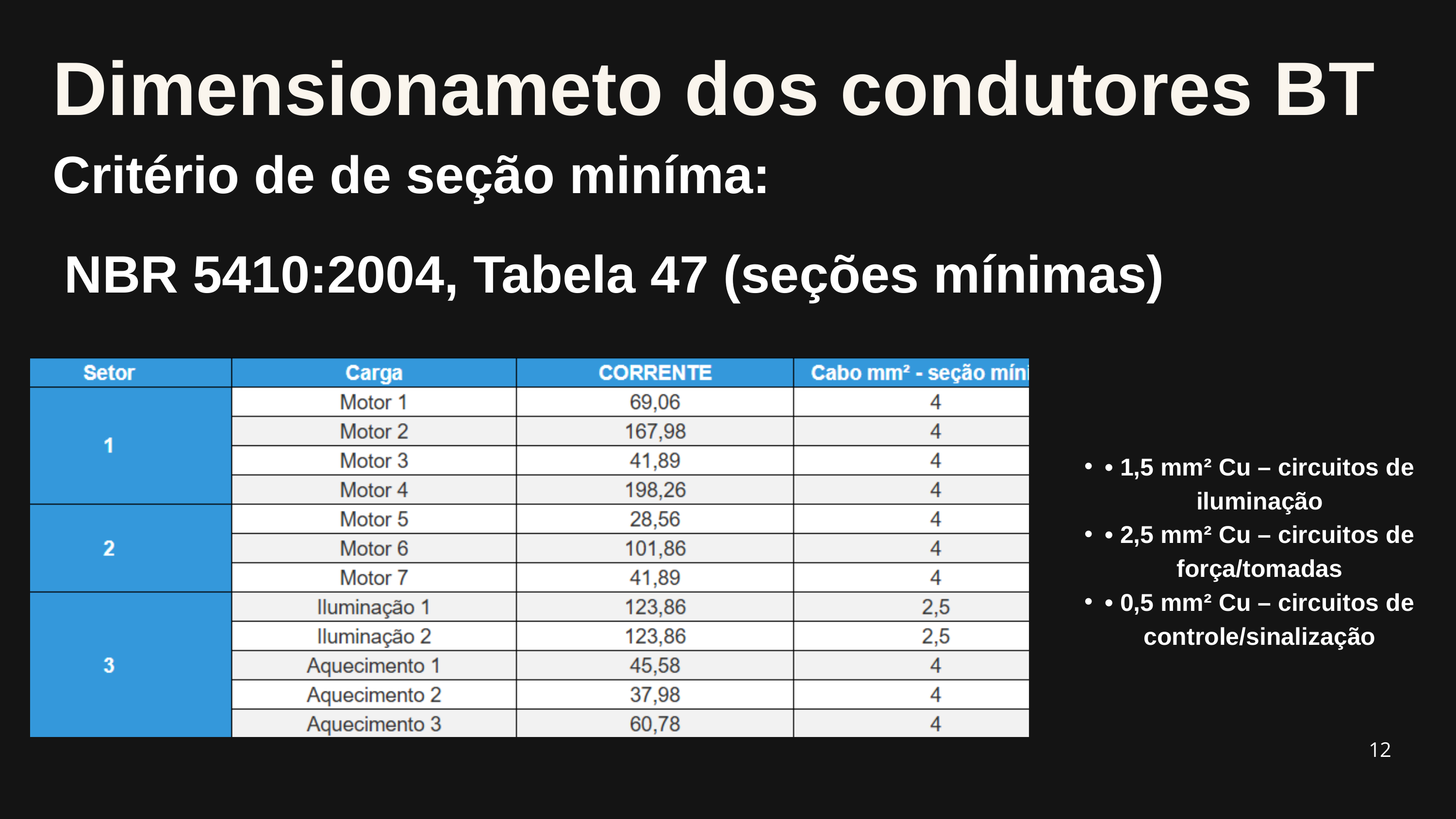

Dimensionameto dos condutores BT
Critério de de seção miníma:
NBR 5410:2004, Tabela 47 (seções mínimas)

• 1,5 mm² Cu – circuitos de iluminação
• 2,5 mm² Cu – circuitos de força/tomadas
• 0,5 mm² Cu – circuitos de controle/sinalização
12